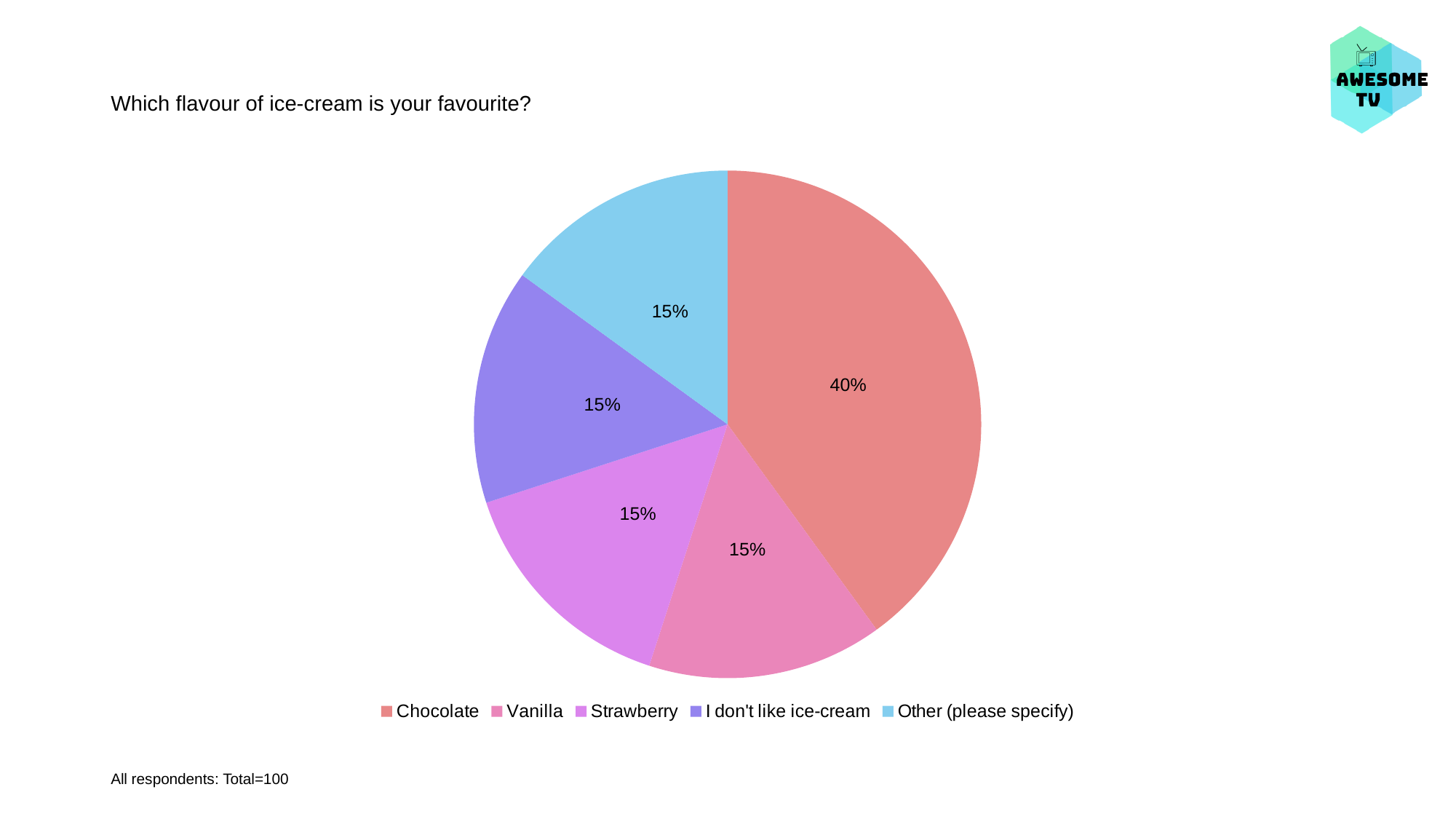

Which flavour of ice-cream is your favourite?

### Chart

| Category | Total |
|---|---|
| Chocolate | 0.4 |
| Vanilla | 0.15 |
| Strawberry | 0.15 |
| I don't like ice-cream | 0.15 |
| Other (please specify) | 0.15 |
All respondents: Total=100